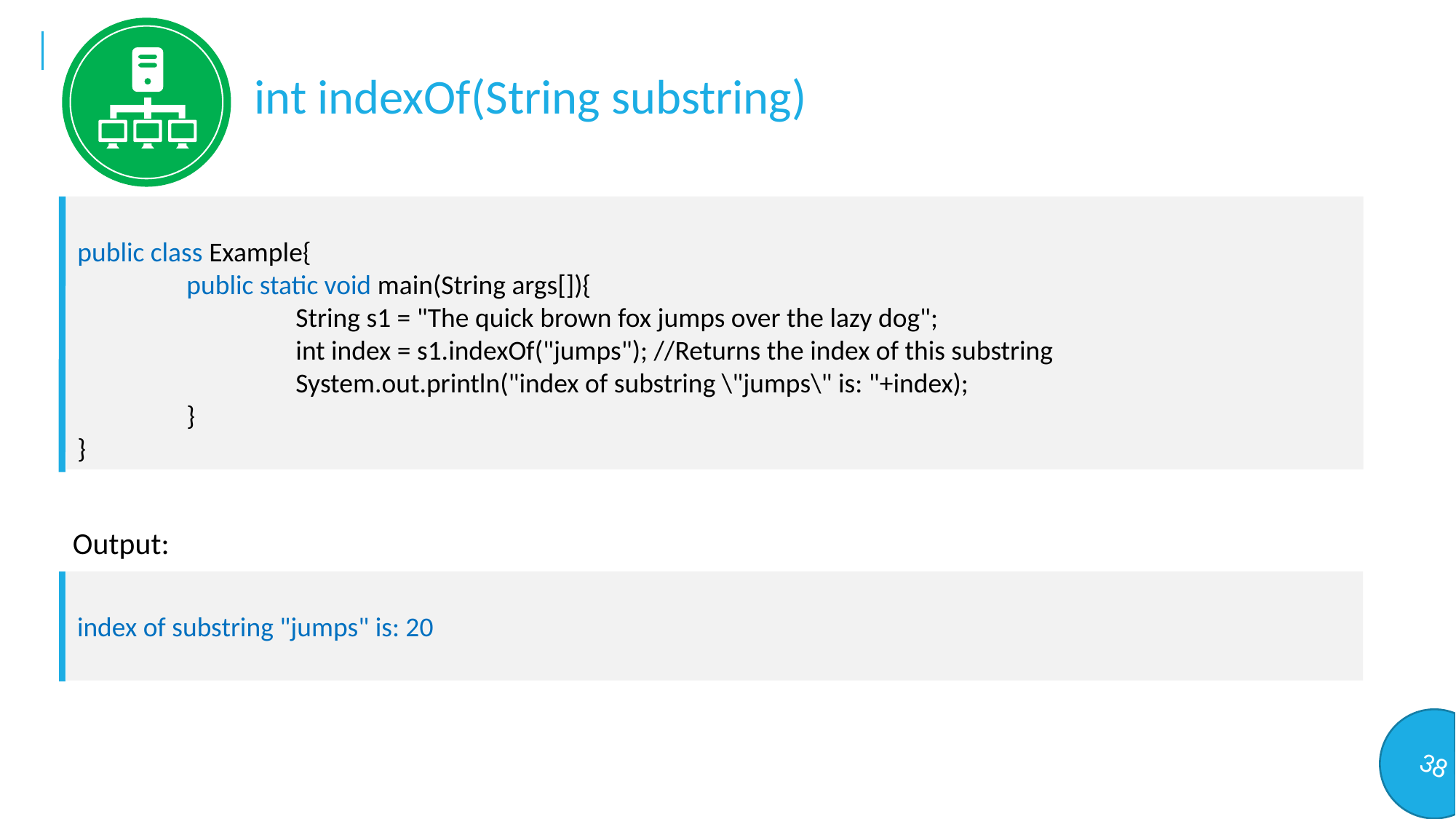

int indexOf(String substring)

public class Example{
	public static void main(String args[]){
		String s1 = "The quick brown fox jumps over the lazy dog";
		int index = s1.indexOf("jumps"); //Returns the index of this substring
	     	System.out.println("index of substring \"jumps\" is: "+index);
	}
}
Output:

index of substring "jumps" is: 20

38